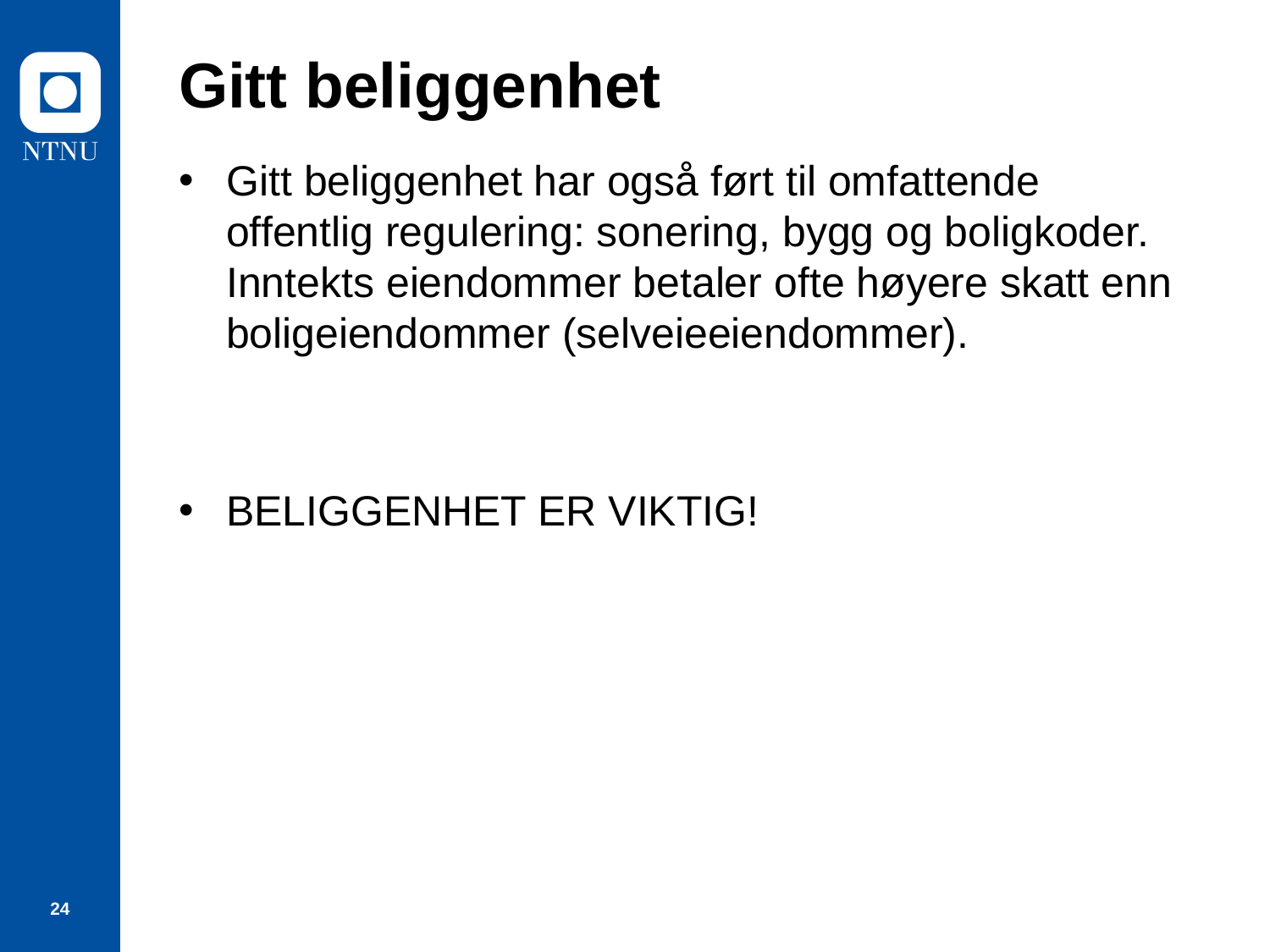

# Gitt beliggenhet
Gitt beliggenhet har også ført til omfattende offentlig regulering: sonering, bygg og boligkoder. Inntekts eiendommer betaler ofte høyere skatt enn boligeiendommer (selveieeiendommer).

BELIGGENHET ER VIKTIG!